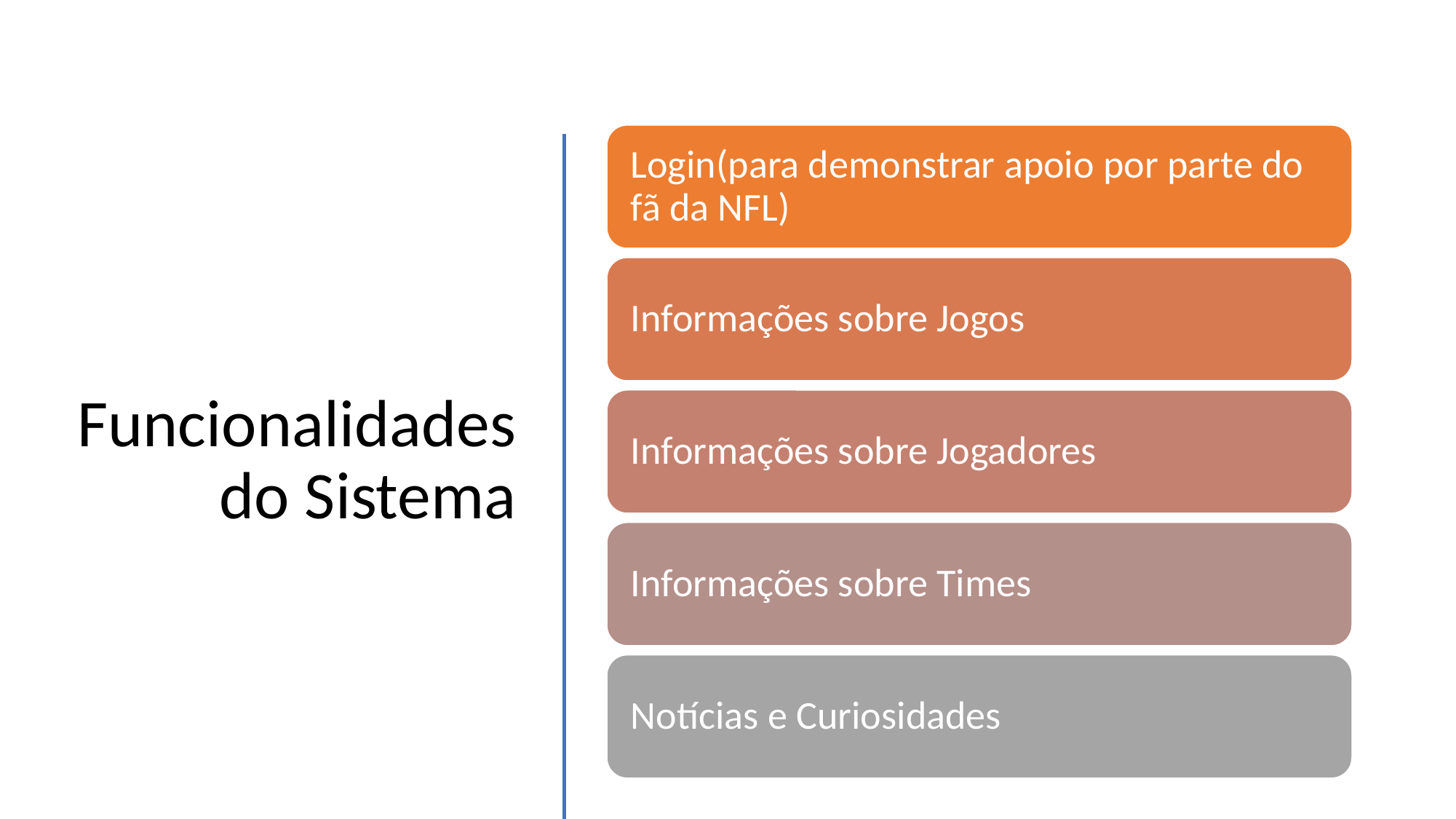

Login(para demonstrar apoio por parte do fã da NFL)
Informações sobre Jogos
Informações sobre Jogadores
Informações sobre Times
Notícias e Curiosidades
# Funcionalidades do Sistema